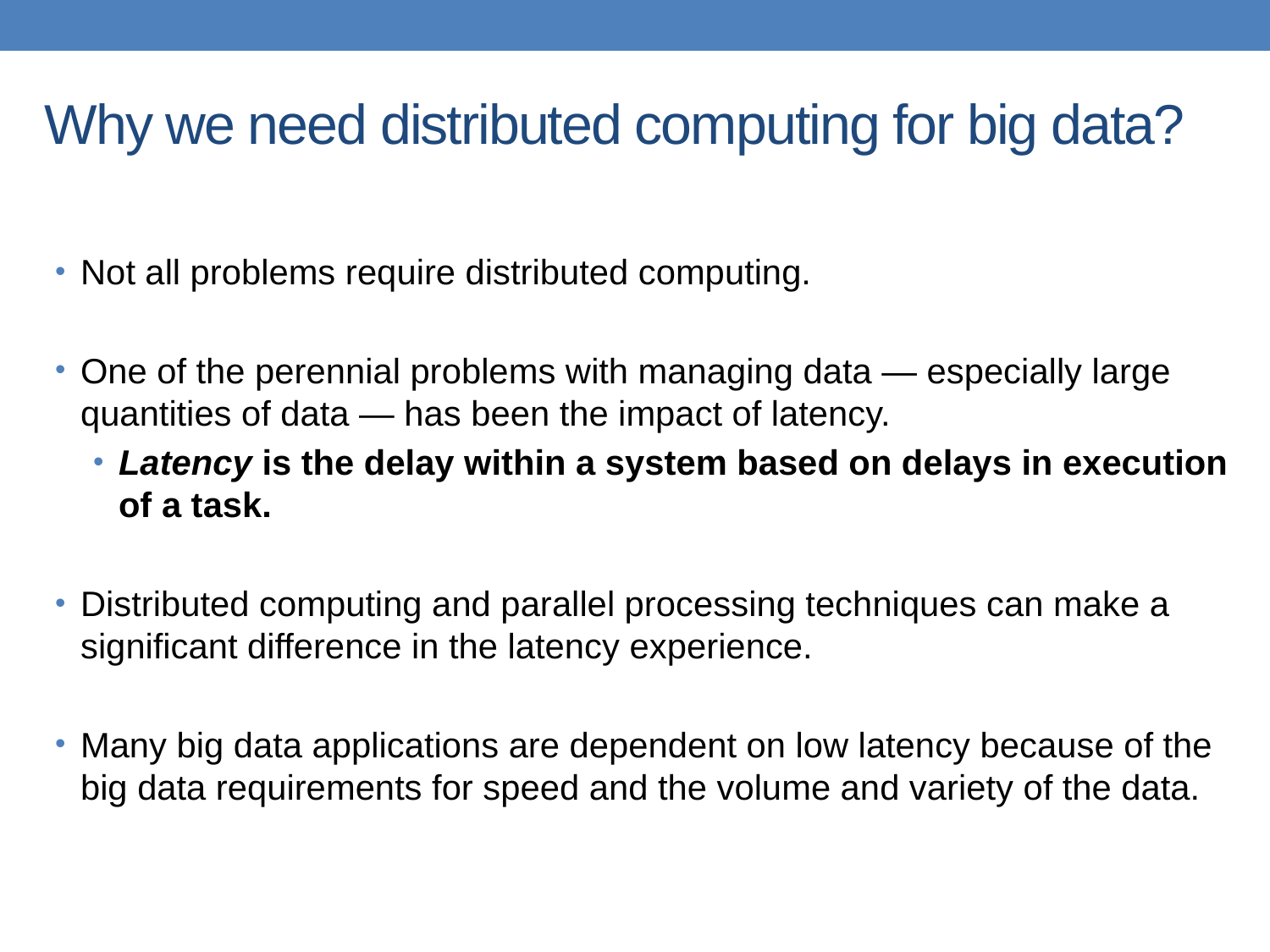

# Why we need distributed computing for big data?
Not all problems require distributed computing.

One of the perennial problems with managing data — especially large quantities of data — has been the impact of latency.
Latency is the delay within a system based on delays in execution of a task.

Distributed computing and parallel processing techniques can make a significant difference in the latency experience.

Many big data applications are dependent on low latency because of the big data requirements for speed and the volume and variety of the data.